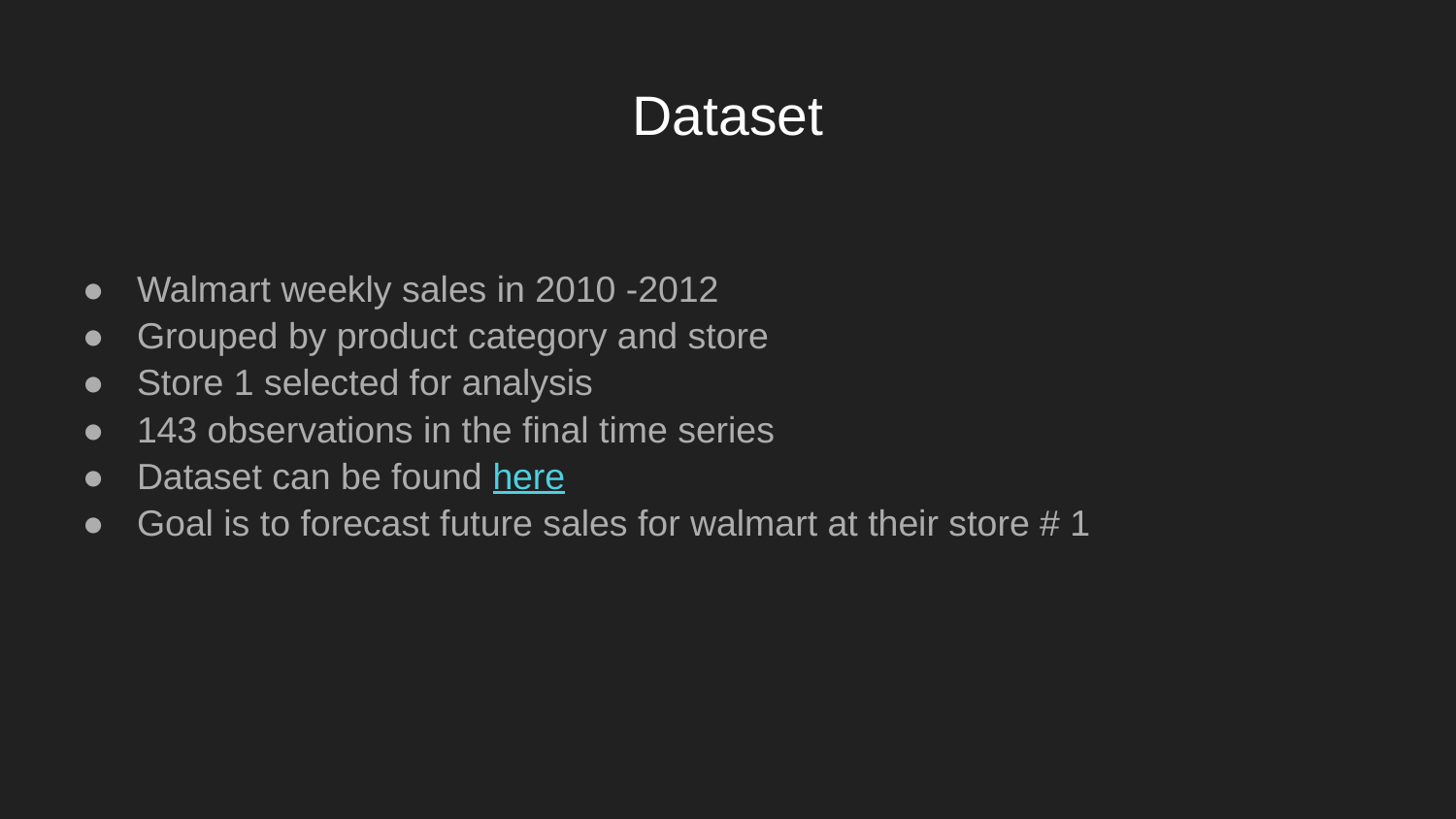

# Dataset

Walmart weekly sales in 2010 -2012
Grouped by product category and store
Store 1 selected for analysis
143 observations in the final time series
Dataset can be found here
Goal is to forecast future sales for walmart at their store # 1